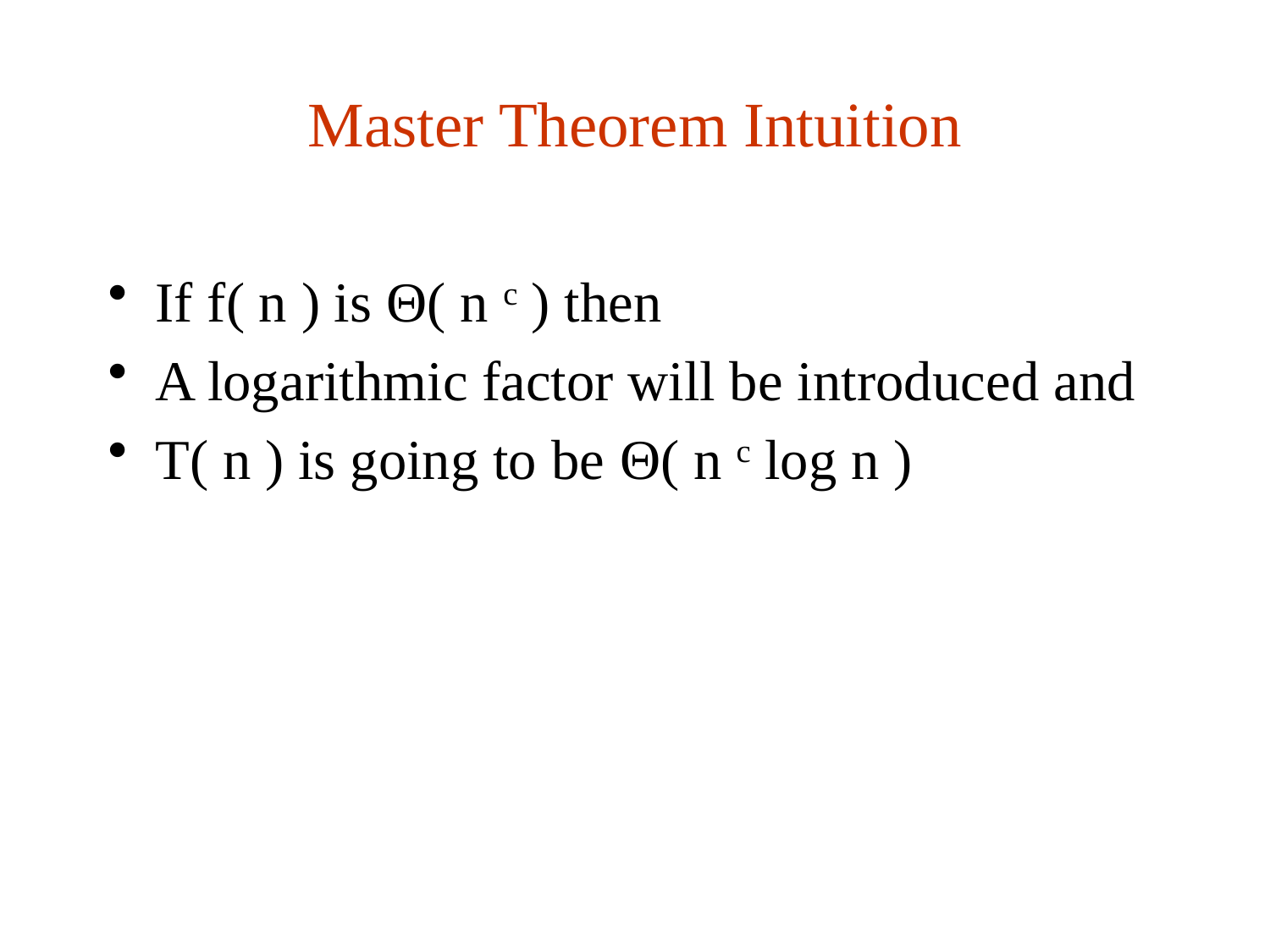

# Master Theorem Intuition

If f( n ) is Θ( n c ) then
A logarithmic factor will be introduced and
T( n ) is going to be Θ( n c log n )